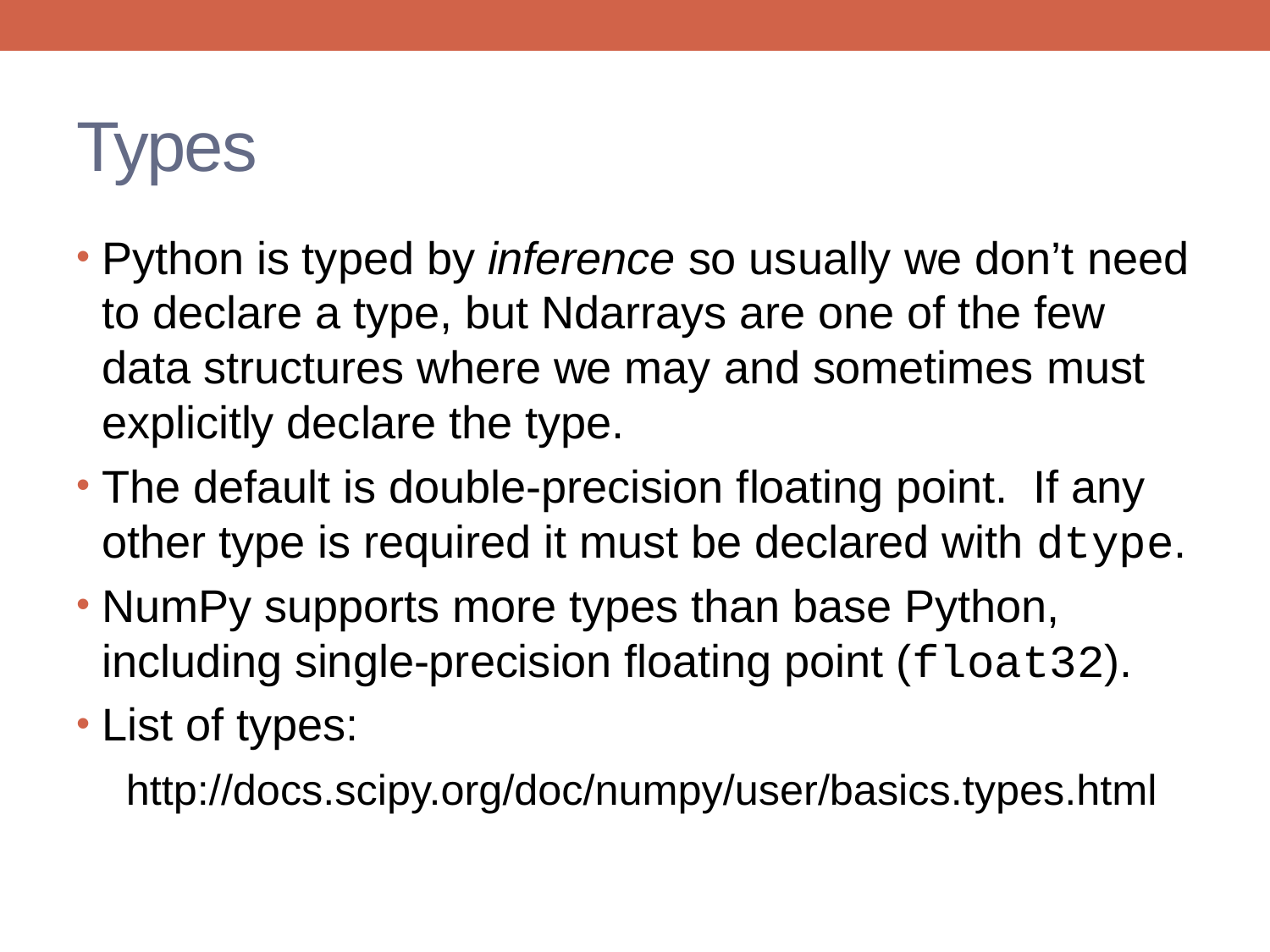

# Types
Python is typed by inference so usually we don’t need to declare a type, but Ndarrays are one of the few data structures where we may and sometimes must explicitly declare the type.
The default is double-precision floating point.  If any other type is required it must be declared with dtype.
NumPy supports more types than base Python, including single-precision floating point (float32).
List of types:
    http://docs.scipy.org/doc/numpy/user/basics.types.html